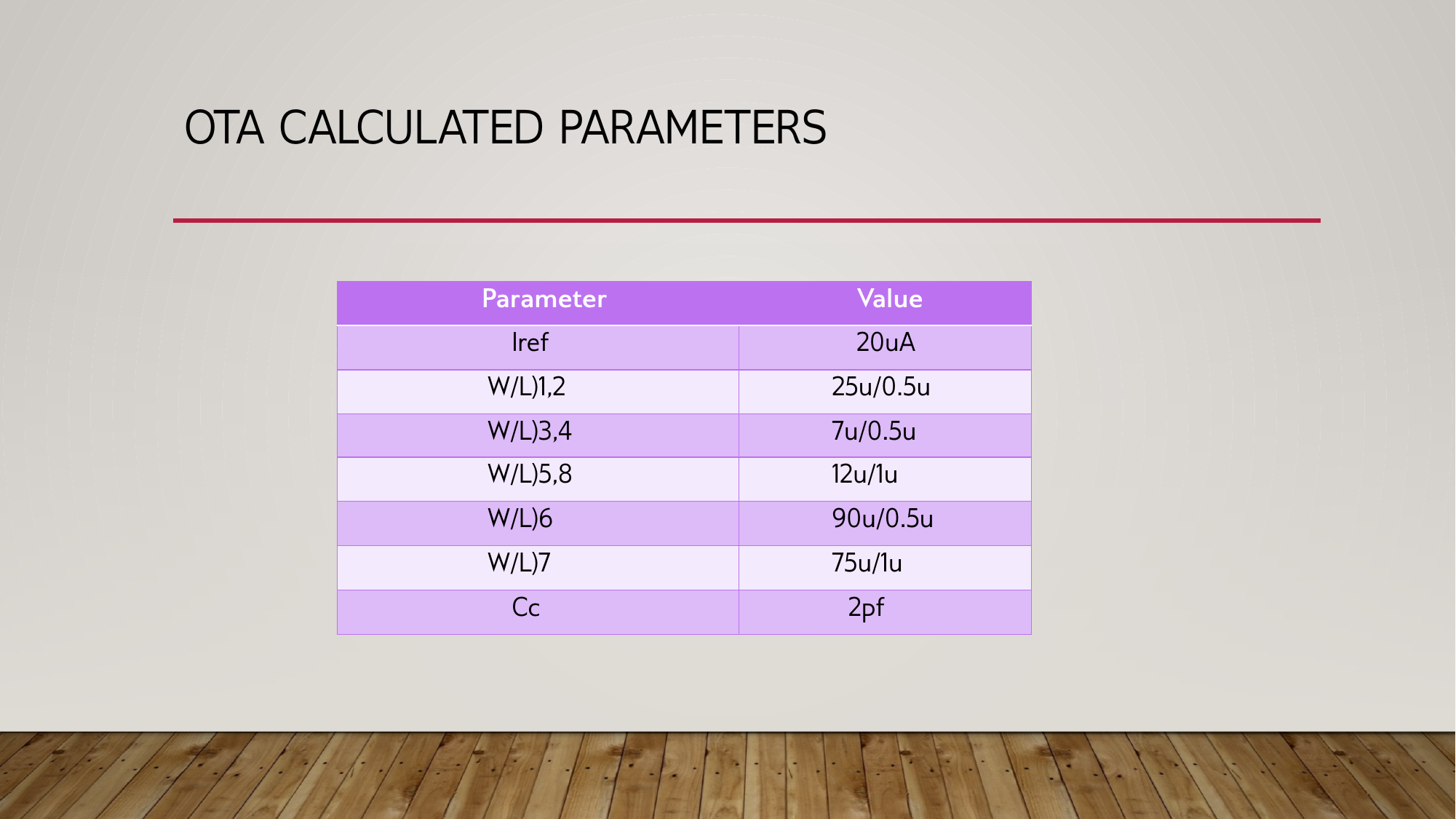

# OTA Calculated parameters
| Parameter | Value |
| --- | --- |
| Iref | 20uA |
| W/L)1,2 | 25u/0.5u |
| W/L)3,4 | 7u/0.5u |
| W/L)5,8 | 12u/1u |
| W/L)6 | 90u/0.5u |
| W/L)7 | 75u/1u |
| Cc | 2pf |